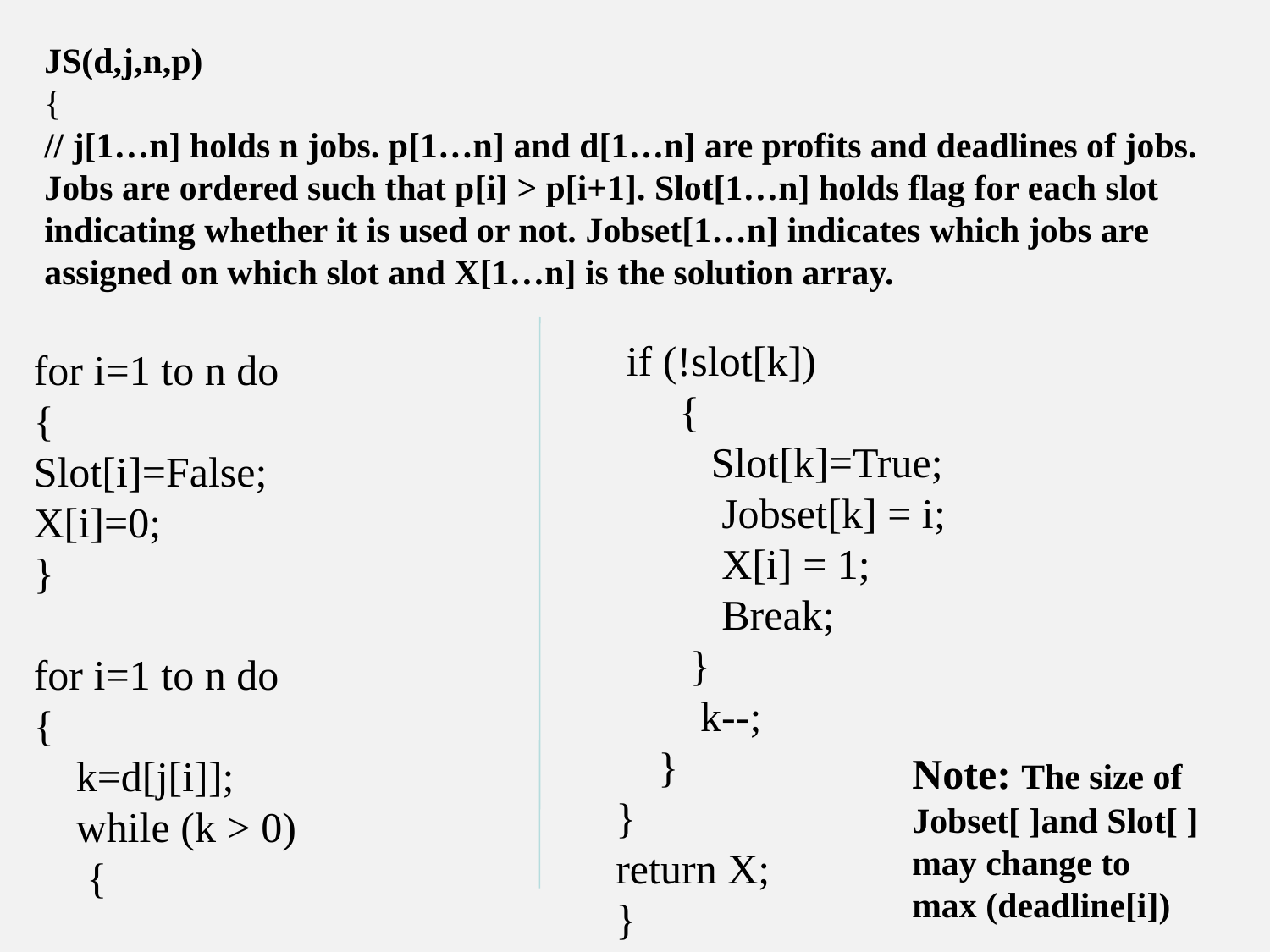

JS(d,j,n,p)
{
// j[1…n] holds n jobs. p[1…n] and d[1…n] are profits and deadlines of jobs. Jobs are ordered such that p[i] > p[i+1]. Slot[1…n] holds flag for each slot indicating whether it is used or not. Jobset[1…n] indicates which jobs are assigned on which slot and X[1…n] is the solution array.
 if (!slot[k])
      {
         Slot[k]=True;
          Jobset[k] = i;
          X[i] = 1;
          Break;
       }
        k--;
    }
}
return X;
}
for i=1 to n do
{
Slot[i]=False;
X[i]=0;
}

for i=1 to n do
{
    k=d[j[i]];
    while (k > 0)
     {

Note: The size of Jobset[ ]and Slot[ ] may change to
max (deadline[i])